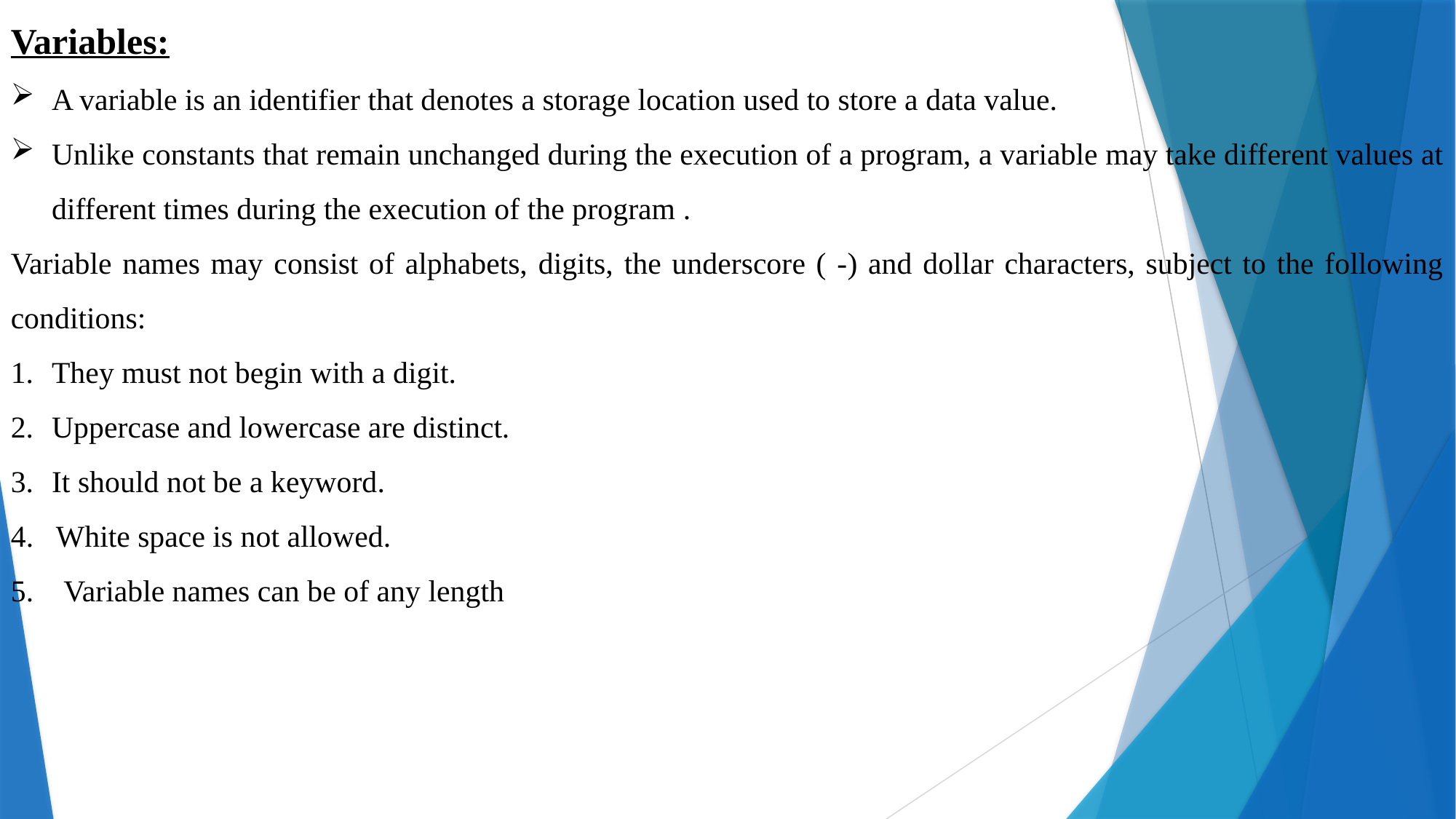

Variables:
A variable is an identifier that denotes a storage location used to store a data value.
Unlike constants that remain unchanged during the execution of a program, a variable may take different values at different times during the execution of the program .
Variable names may consist of alphabets, digits, the underscore ( -) and dollar characters, subject to the following conditions:
They must not begin with a digit.
Uppercase and lowercase are distinct.
It should not be a keyword.
4.   White space is not allowed.
5.    Variable names can be of any length